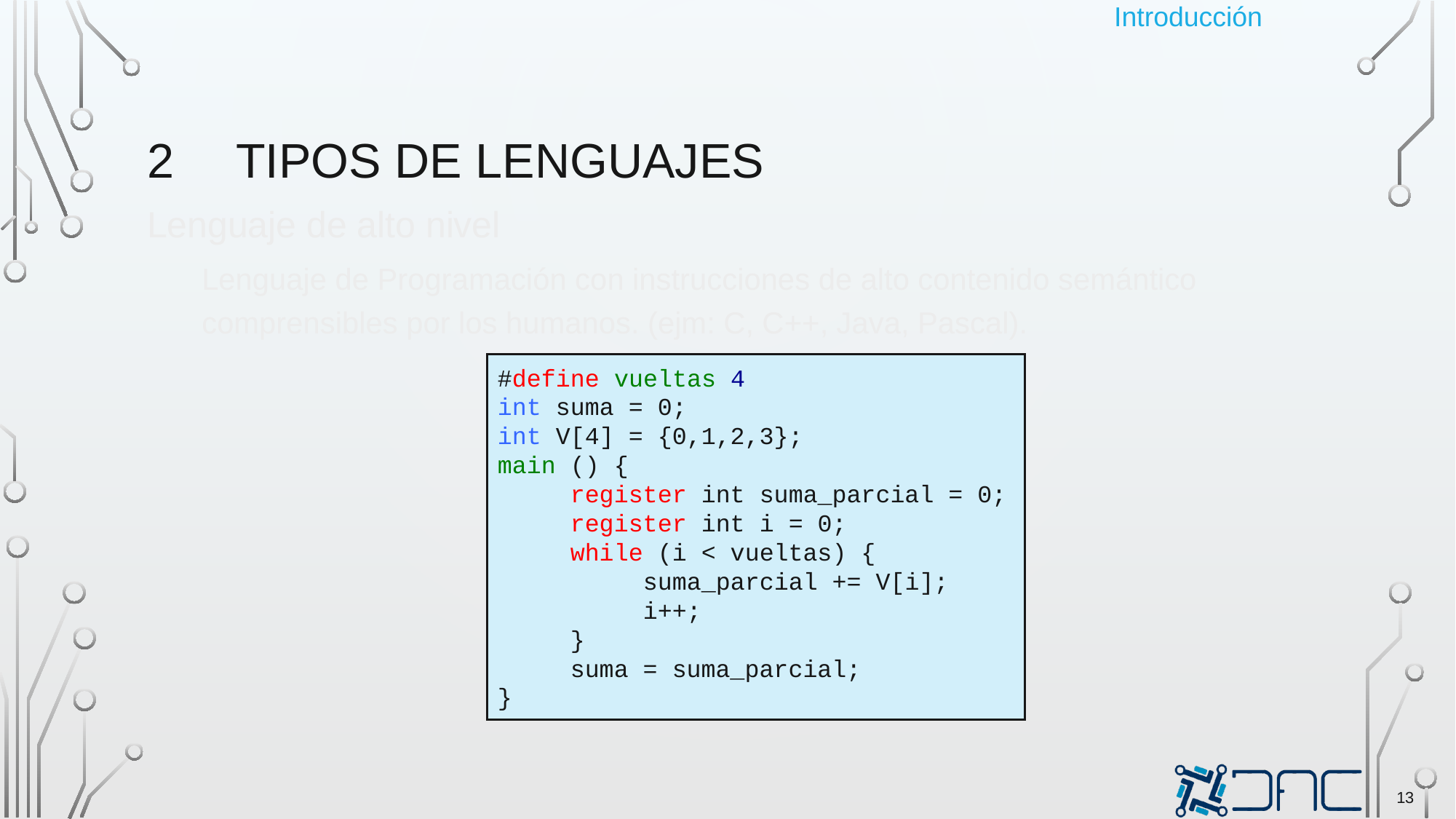

Introducción
# Tipos de lenguajes
Lenguaje de alto nivel
Lenguaje de Programación con instrucciones de alto contenido semántico comprensibles por los humanos. (ejm: C, C++, Java, Pascal).
#define vueltas 4
int suma = 0;
int V[4] = {0,1,2,3};
main () {
     register int suma_parcial = 0;
     register int i = 0;
     while (i < vueltas) {
          suma_parcial += V[i];
          i++;
     }
     suma = suma_parcial;
}
13